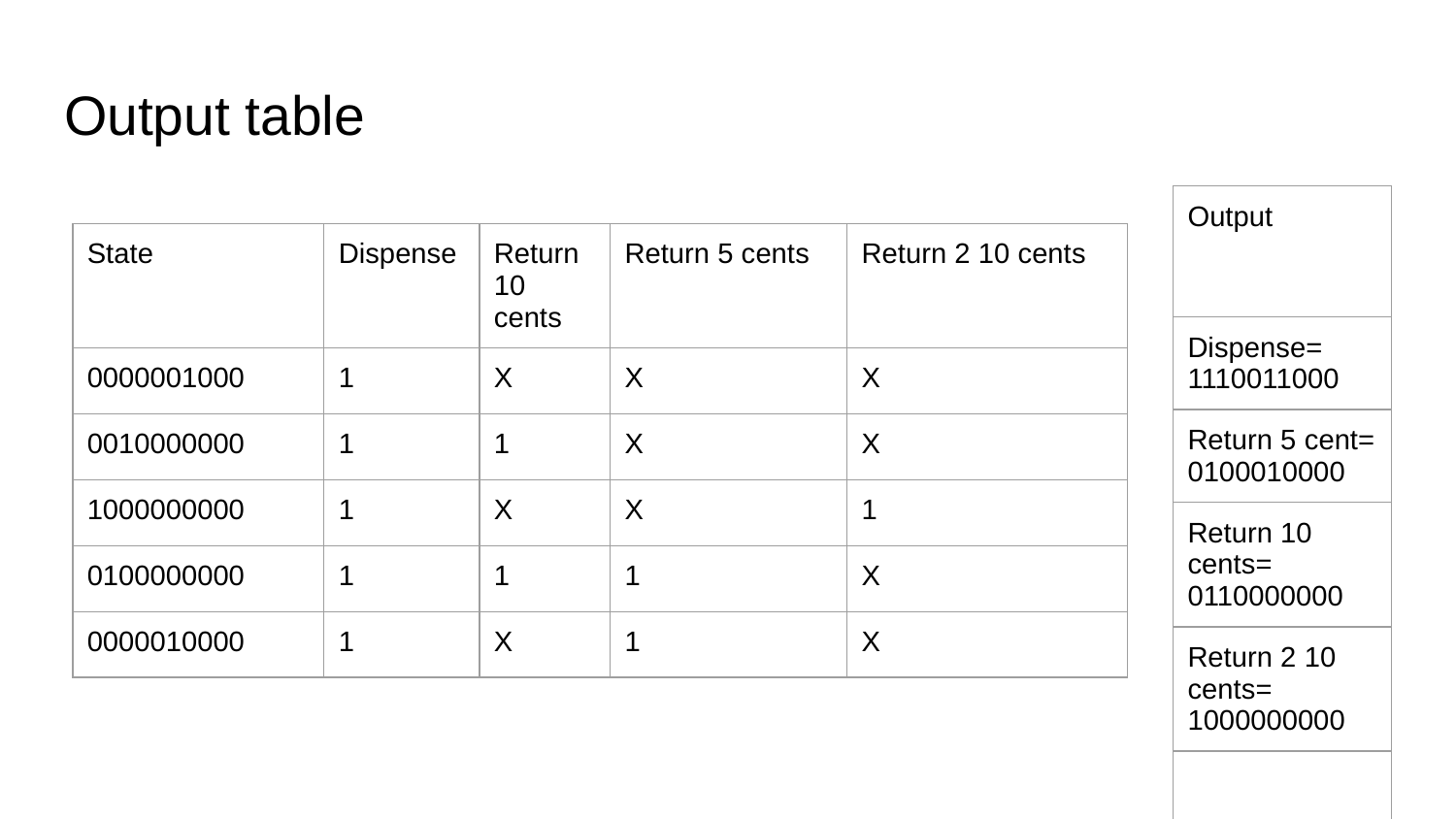

# Output table
| Output |
| --- |
| Dispense= 1110011000 |
| Return 5 cent= 0100010000 |
| Return 10 cents= 0110000000 |
| Return 2 10 cents= 1000000000 |
|  |
| State | Dispense | Return 10 cents | Return 5 cents | Return 2 10 cents |
| --- | --- | --- | --- | --- |
| 0000001000 | 1 | X | X | X |
| 0010000000 | 1 | 1 | X | X |
| 1000000000 | 1 | X | X | 1 |
| 0100000000 | 1 | 1 | 1 | X |
| 0000010000 | 1 | X | 1 | X |